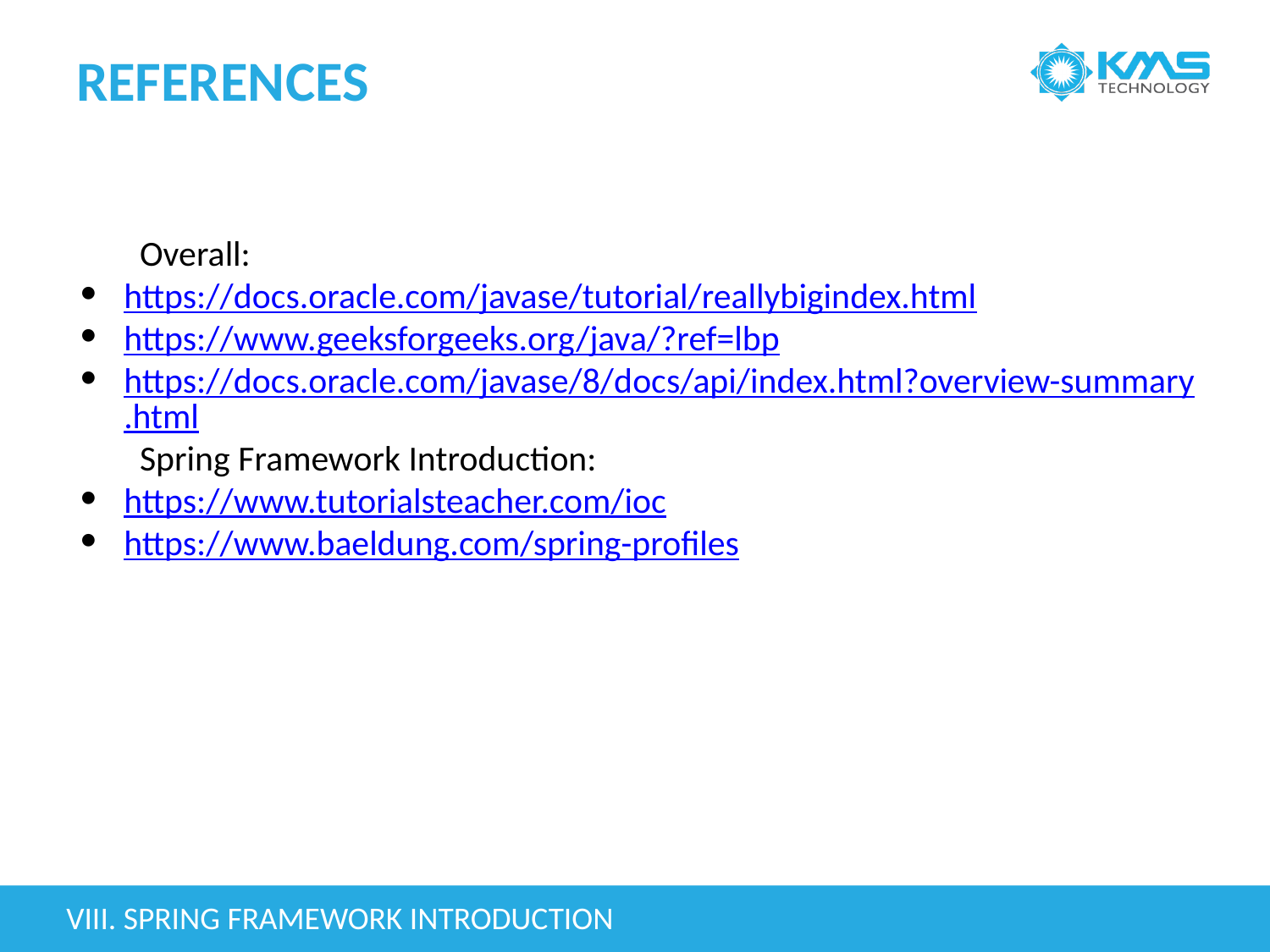

# REFERENCES

Overall:
https://docs.oracle.com/javase/tutorial/reallybigindex.html
https://www.geeksforgeeks.org/java/?ref=lbp
https://docs.oracle.com/javase/8/docs/api/index.html?overview-summary.html
Spring Framework Introduction:
https://www.tutorialsteacher.com/ioc
https://www.baeldung.com/spring-profiles

VIII. SPRING FRAMEWORK INTRODUCTION